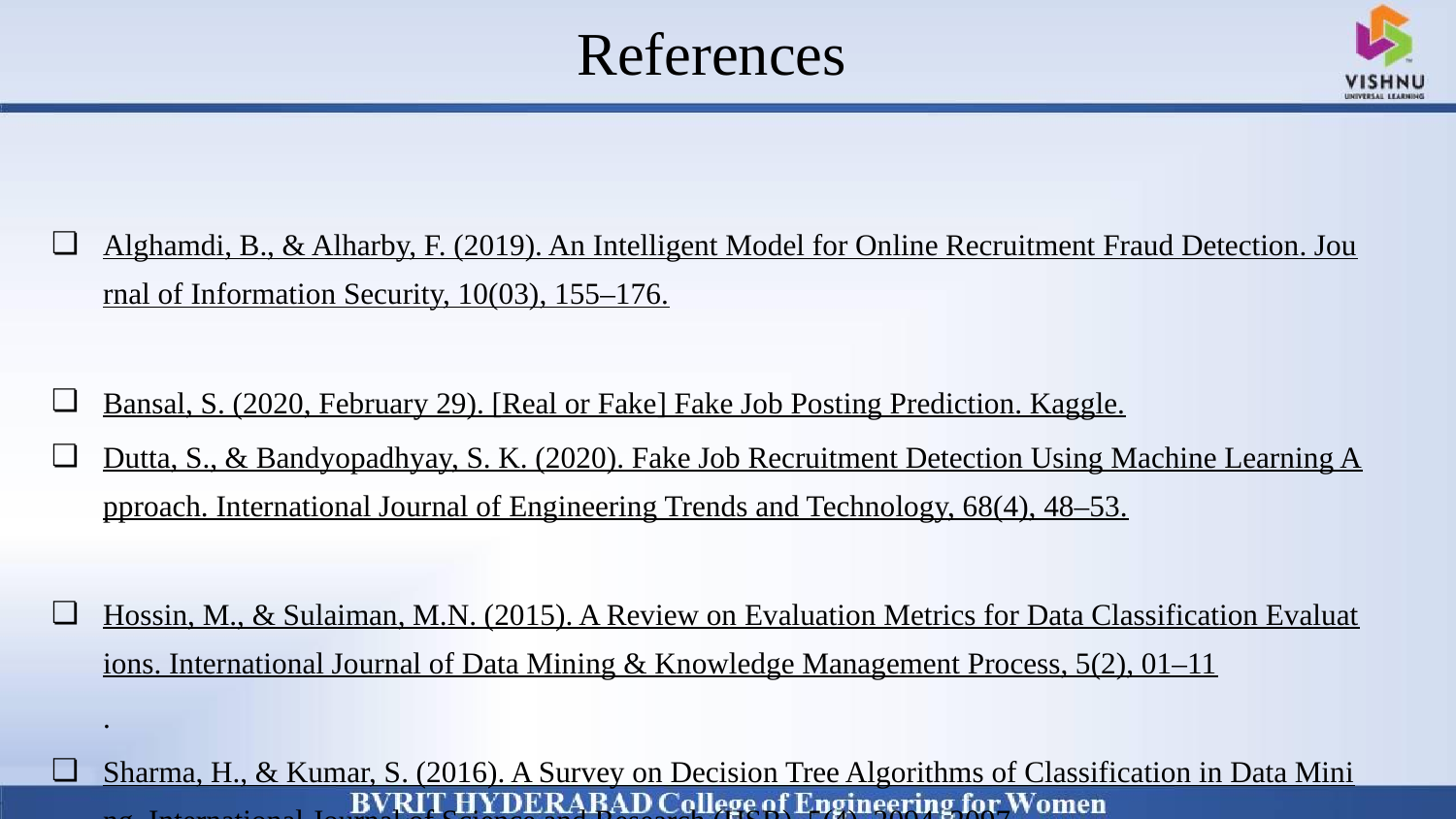

# References

Why Should I Study this course?

Examples

BVRIT HYDERABAD College of Engineering for Women
Alghamdi, B., & Alharby, F. (2019). An Intelligent Model for Online Recruitment Fraud Detection. Journal of Information Security, 10(03), 155–176.
Bansal, S. (2020, February 29). [Real or Fake] Fake Job Posting Prediction. Kaggle.
Dutta, S., & Bandyopadhyay, S. K. (2020). Fake Job Recruitment Detection Using Machine Learning Approach. International Journal of Engineering Trends and Technology, 68(4), 48–53.
Hossin, M., & Sulaiman, M.N. (2015). A Review on Evaluation Metrics for Data Classification Evaluations. International Journal of Data Mining & Knowledge Management Process, 5(2), 01–11.
Sharma, H., & Kumar, S. (2016). A Survey on Decision Tree Algorithms of Classification in Data Mining. International Journal of Science and Research (IJSR), 5(4), 2094–2097